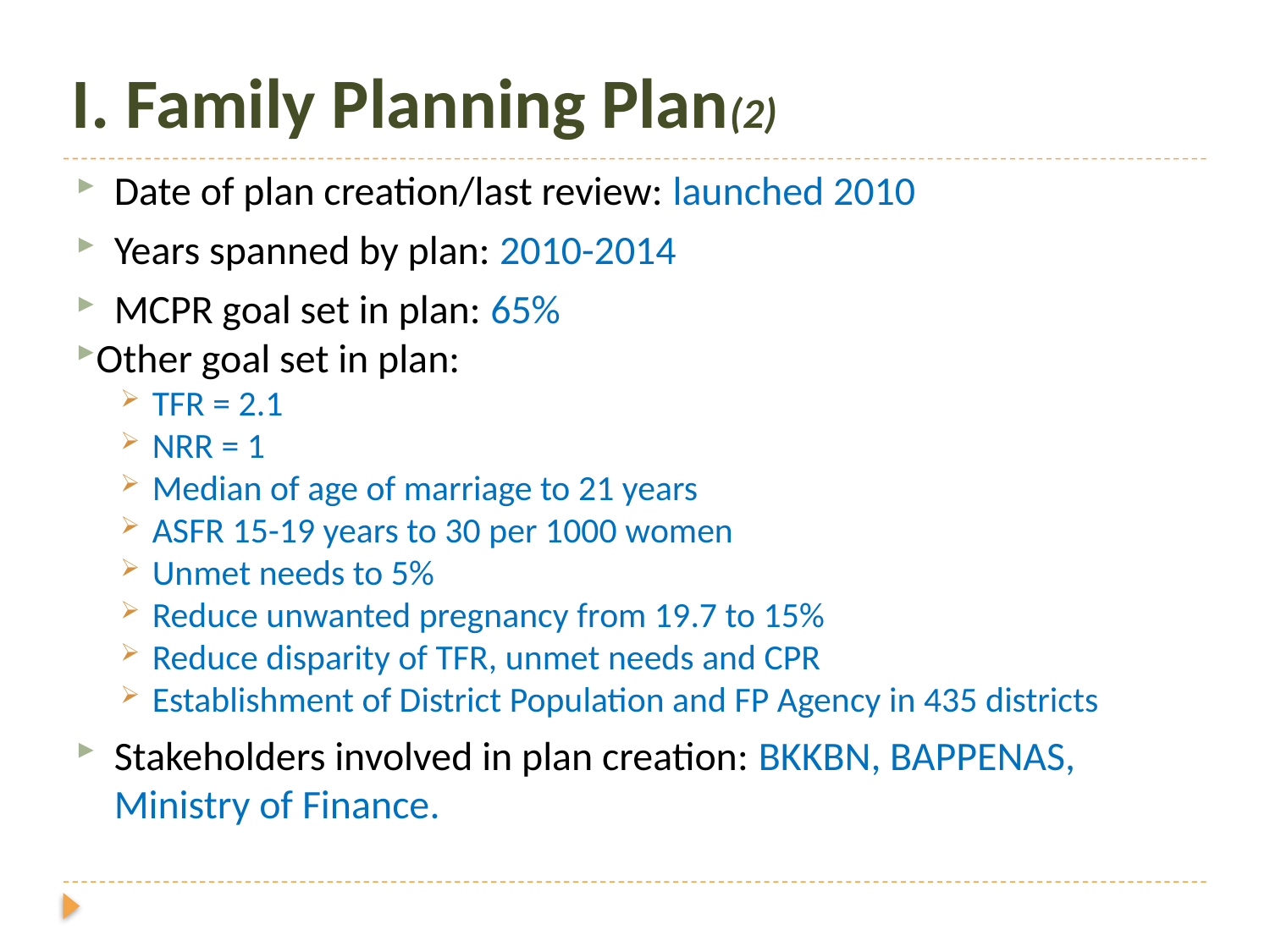

# I. Family Planning Plan(2)
Date of plan creation/last review: launched 2010
Years spanned by plan: 2010-2014
MCPR goal set in plan: 65%
Other goal set in plan:
TFR = 2.1
NRR = 1
Median of age of marriage to 21 years
ASFR 15-19 years to 30 per 1000 women
Unmet needs to 5%
Reduce unwanted pregnancy from 19.7 to 15%
Reduce disparity of TFR, unmet needs and CPR
Establishment of District Population and FP Agency in 435 districts
Stakeholders involved in plan creation: BKKBN, BAPPENAS, Ministry of Finance.